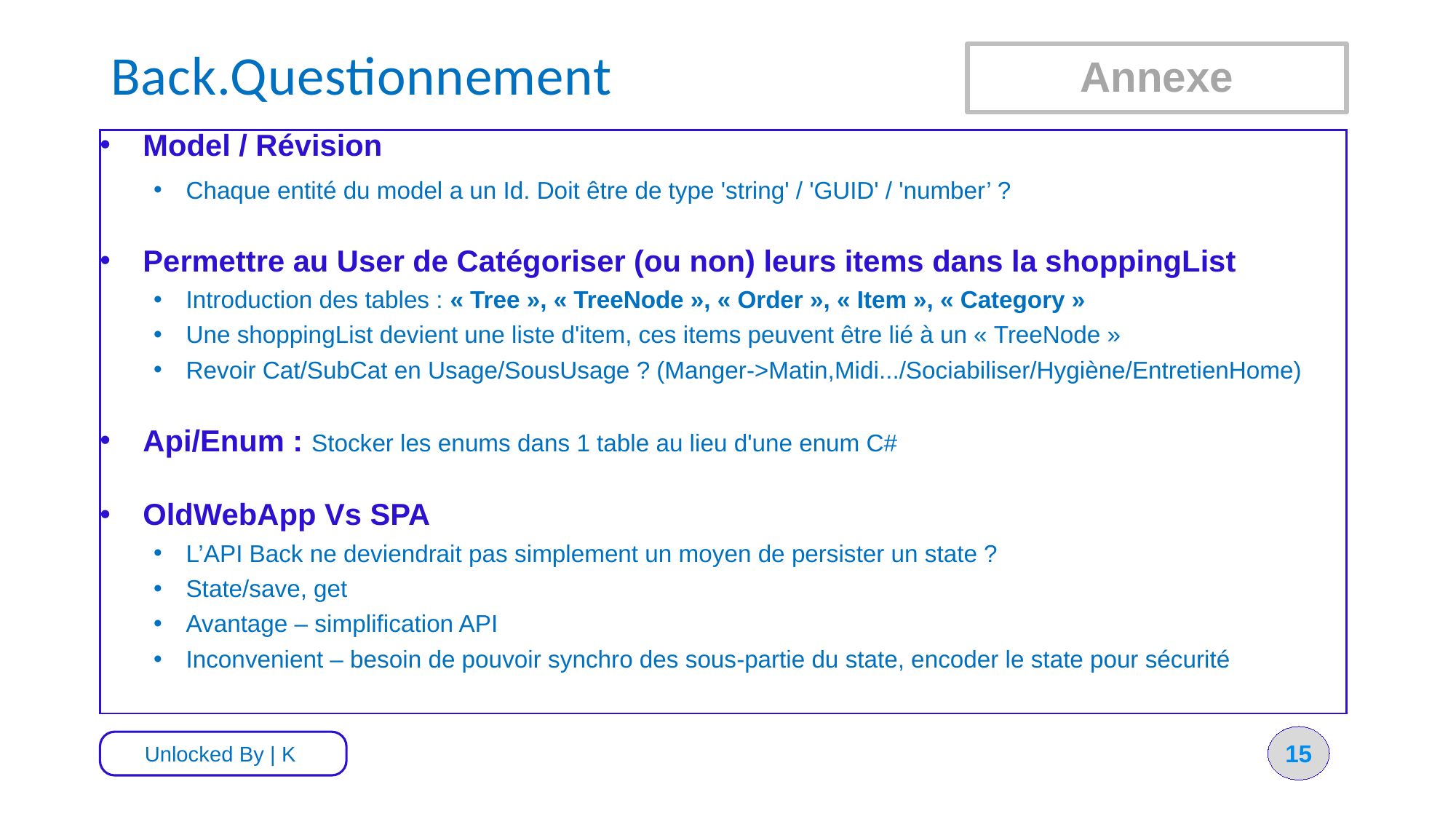

# Back.Questionnement
Annexe
Model / Révision
Chaque entité du model a un Id. Doit être de type 'string' / 'GUID' / 'number’ ?
Permettre au User de Catégoriser (ou non) leurs items dans la shoppingList
Introduction des tables : « Tree », « TreeNode », « Order », « Item », « Category »
Une shoppingList devient une liste d'item, ces items peuvent être lié à un « TreeNode »
Revoir Cat/SubCat en Usage/SousUsage ? (Manger->Matin,Midi.../Sociabiliser/Hygiène/EntretienHome)
Api/Enum : Stocker les enums dans 1 table au lieu d'une enum C#
OldWebApp Vs SPA
L’API Back ne deviendrait pas simplement un moyen de persister un state ?
State/save, get
Avantage – simplification API
Inconvenient – besoin de pouvoir synchro des sous-partie du state, encoder le state pour sécurité
15
Unlocked By | K